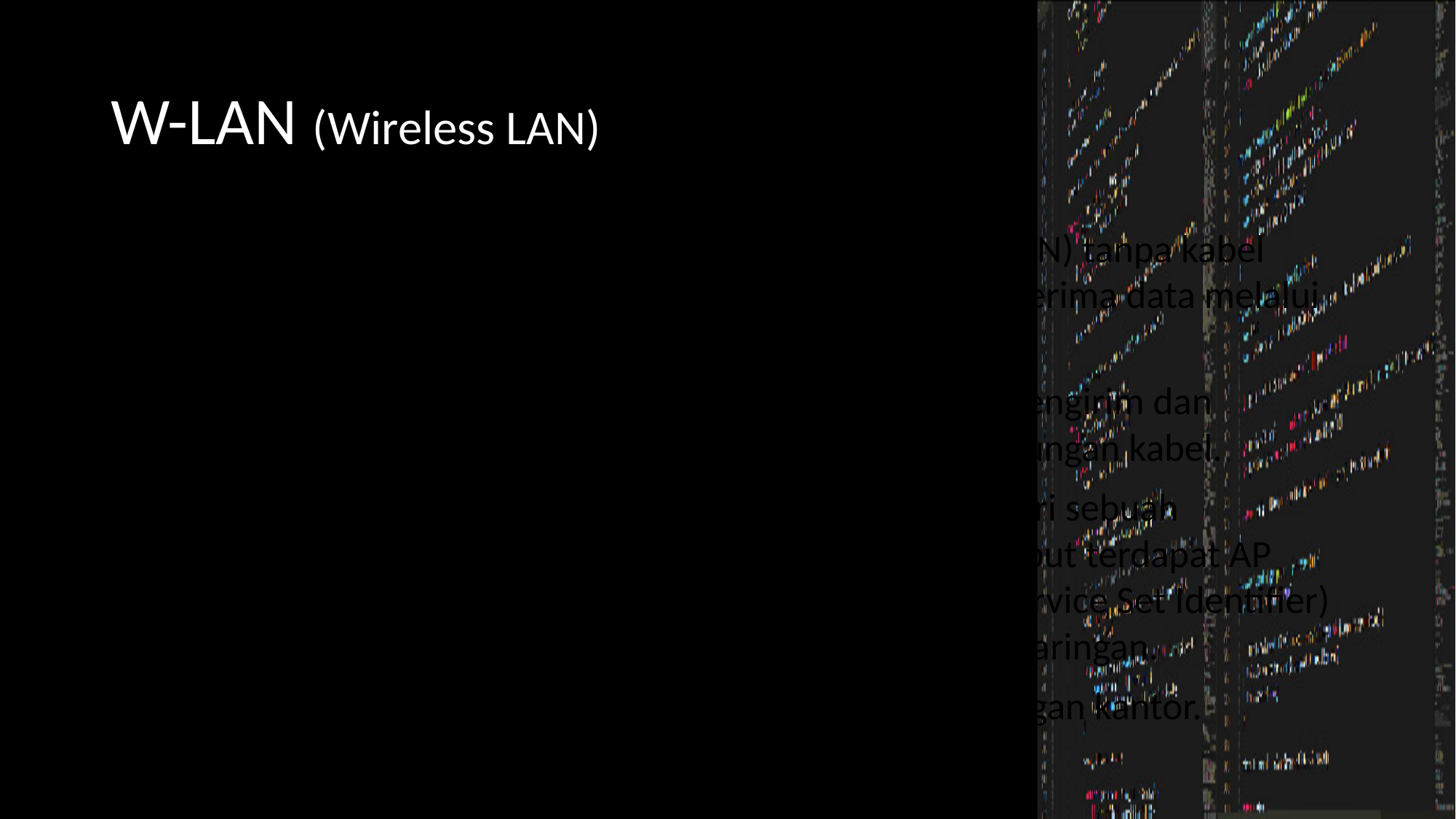

# W-LAN (Wireless LAN)
Wireless LAN (WLAN) merupakan Local Area Network (LAN) tanpa kabel (Nirkabel) yang digunakan untuk memancarkan dan menerima data melalui gelombang udara.
WLAN bersifat fleksibel menggunakan frekuensi radio, mengirim dan menerima data lewat udara dengan meminimalisir sambungan kabel.
BSS (Basic Service Set) yang merupakan struktur dasar dari sebuah infrastruktur jaringan LAN Nirkabel, dalam jaringan tersebut terdapat AP (Access Point) yang terhubung. AP menyebarkan SSID (Service Set Identifier) untuk memungkinkan perangkat lain bergabung dengan jaringan.
Penerapan : Wireless Lan pada sebuah infrastruktur ruangan kantor.